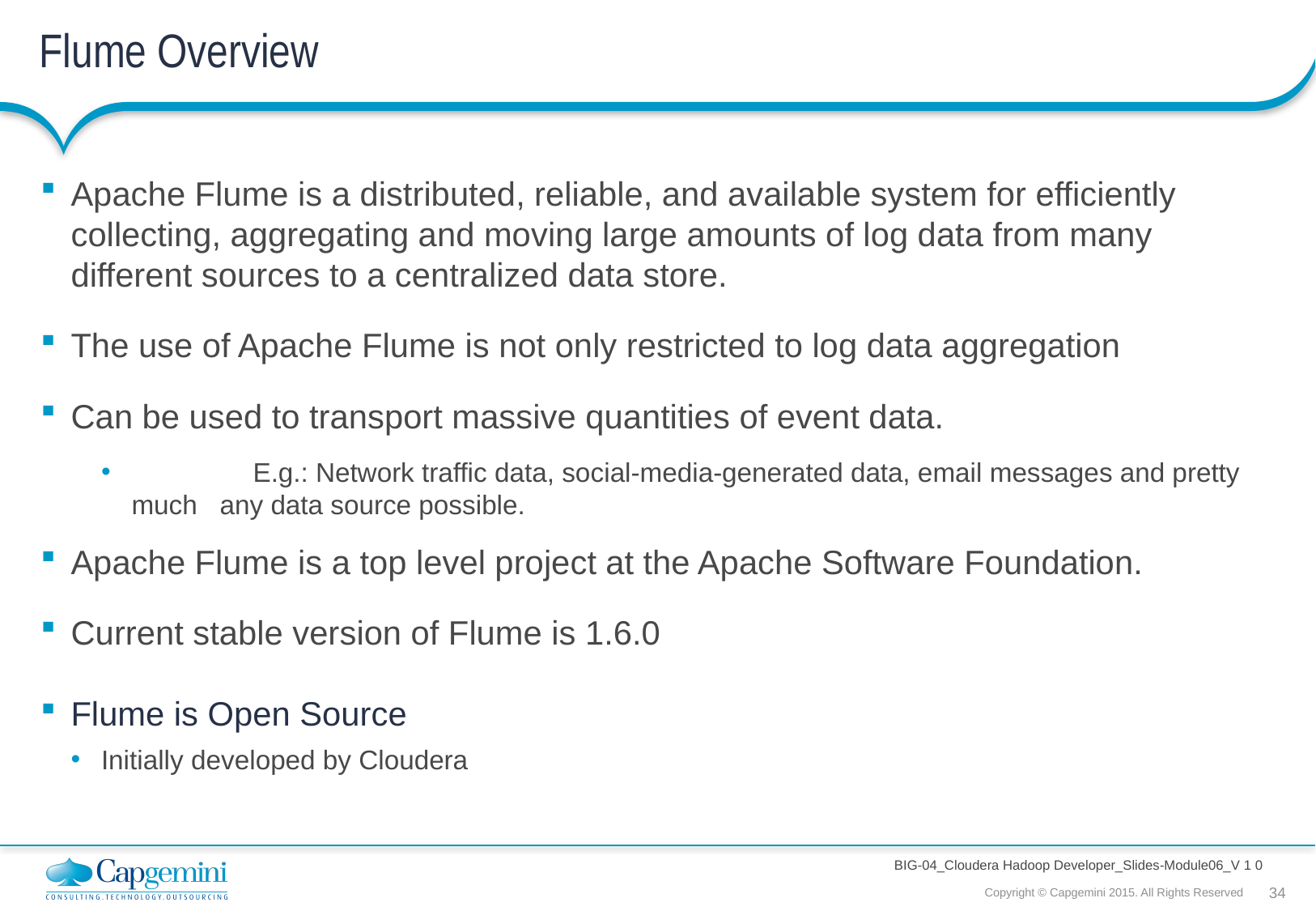

# Flume Overview
Apache Flume is a distributed, reliable, and available system for efficiently collecting, aggregating and moving large amounts of log data from many different sources to a centralized data store.
The use of Apache Flume is not only restricted to log data aggregation
Can be used to transport massive quantities of event data.
	E.g.: Network traffic data, social-media-generated data, email messages and pretty much   any data source possible.
Apache Flume is a top level project at the Apache Software Foundation.
Current stable version of Flume is 1.6.0
Flume is Open Source
Initially developed by Cloudera